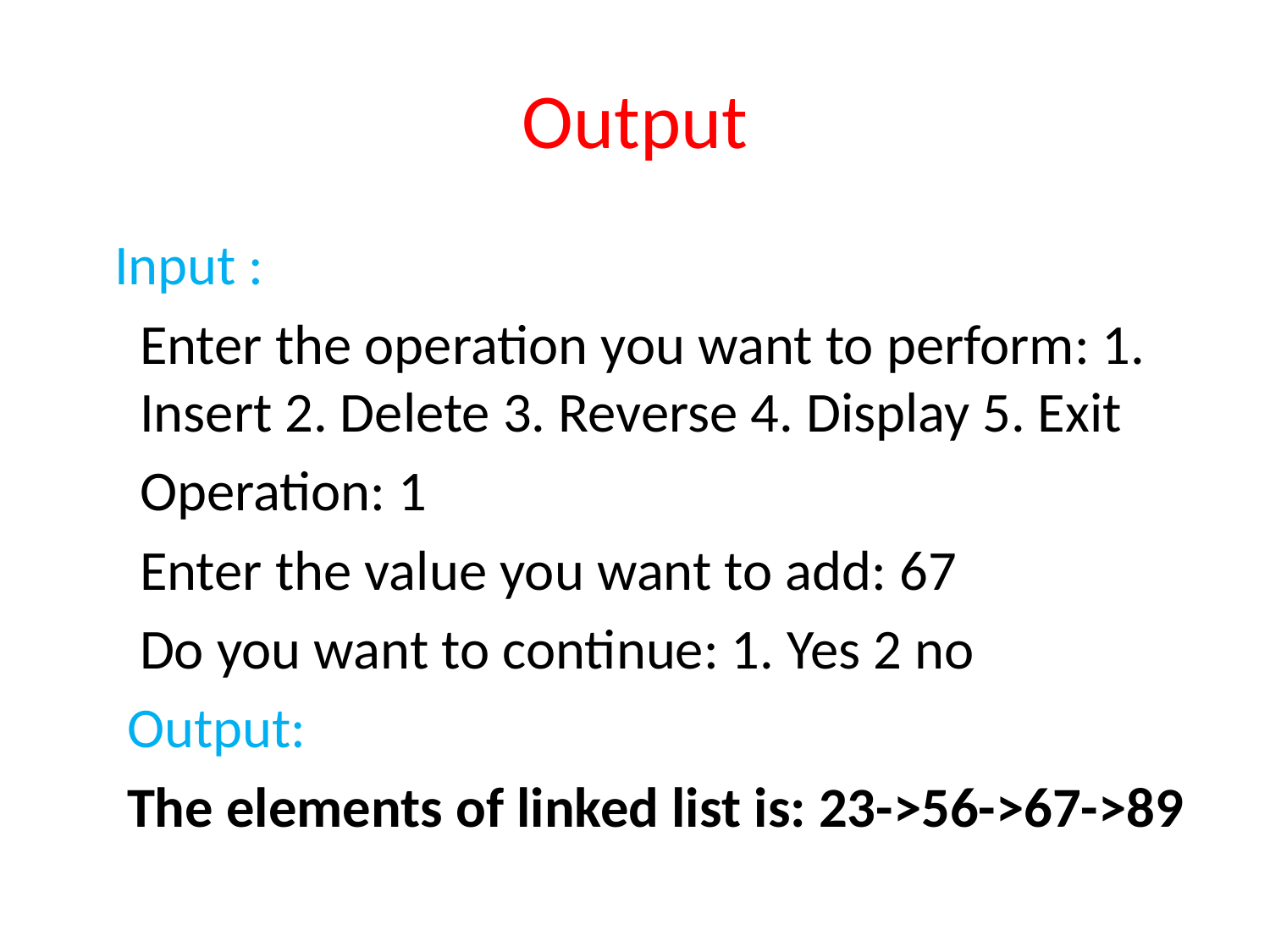

# Output
   Input :
     Enter the operation you want to perform: 1.
     Insert 2. Delete 3. Reverse 4. Display 5. Exit
     Operation: 1
     Enter the value you want to add: 67
     Do you want to continue: 1. Yes 2 no
    Output:
    The elements of linked list is: 23->56->67->89